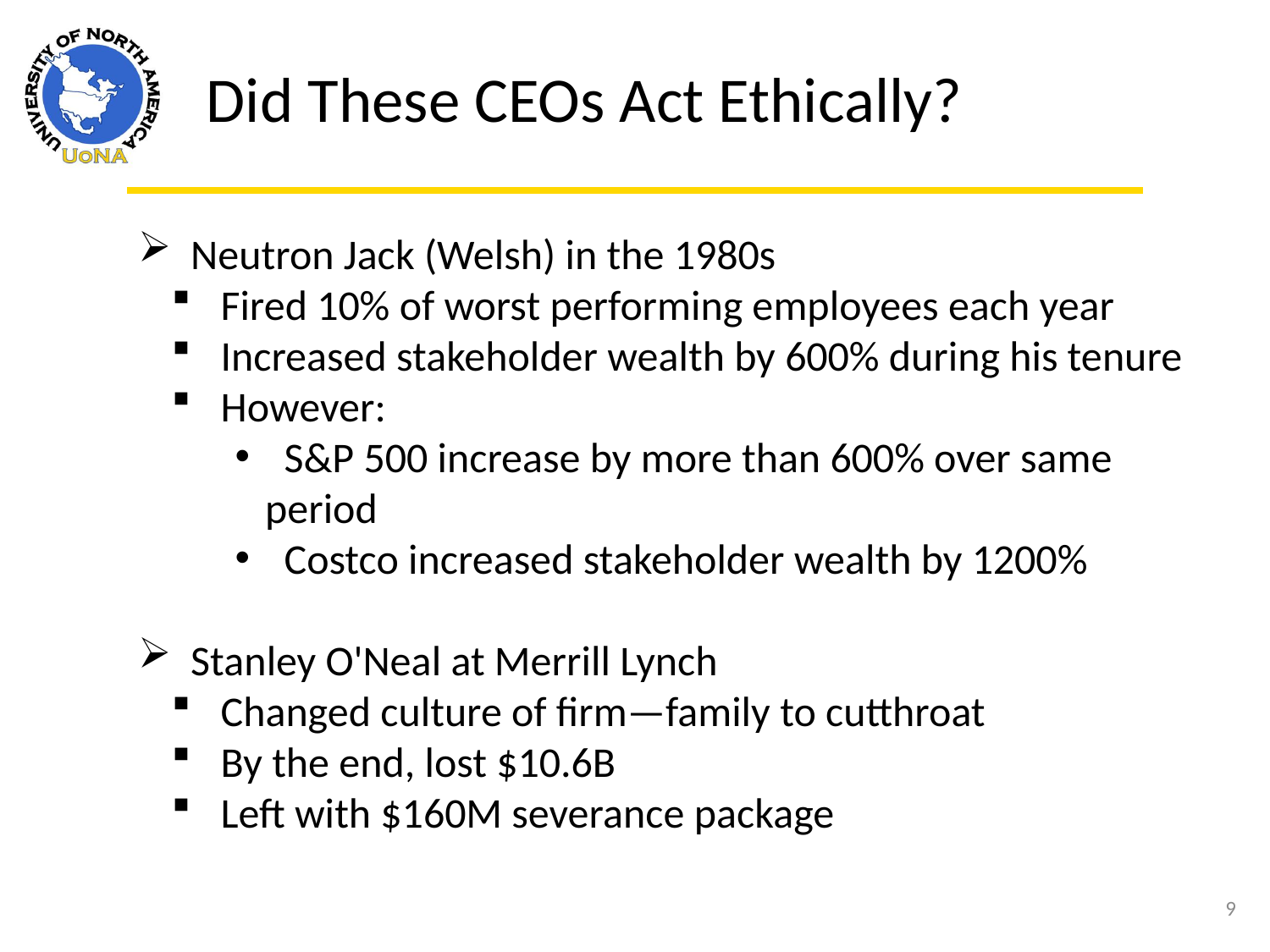

Did These CEOs Act Ethically?
  Neutron Jack (Welsh) in the 1980s
  Fired 10% of worst performing employees each year
  Increased stakeholder wealth by 600% during his tenure
  However:
  S&P 500 increase by more than 600% over same period
  Costco increased stakeholder wealth by 1200%

  Stanley O'Neal at Merrill Lynch
  Changed culture of firm—family to cutthroat
  By the end, lost $10.6B
  Left with $160M severance package
9